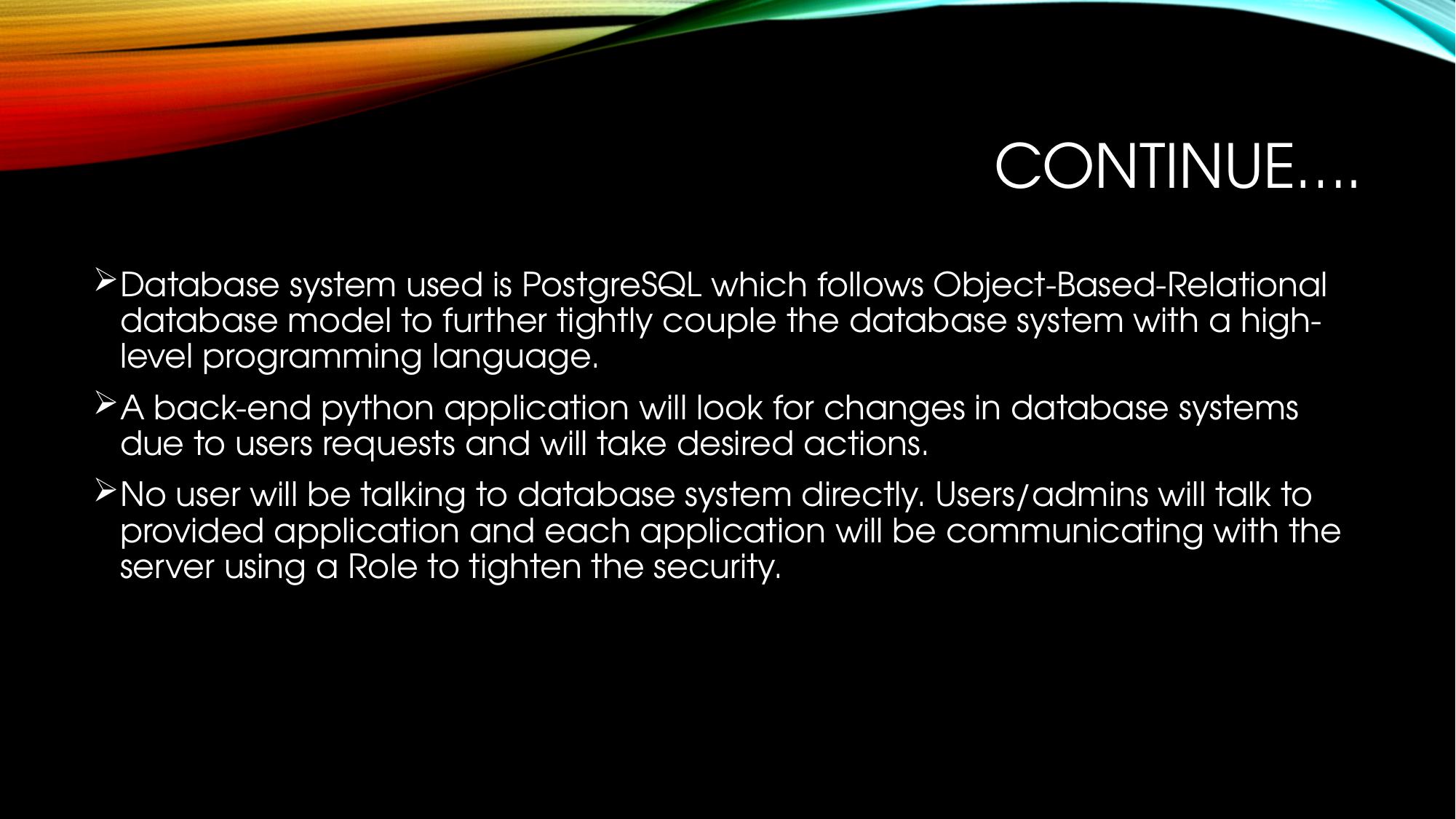

# Continue….
Database system used is PostgreSQL which follows Object-Based-Relational database model to further tightly couple the database system with a high-level programming language.
A back-end python application will look for changes in database systems due to users requests and will take desired actions.
No user will be talking to database system directly. Users/admins will talk to provided application and each application will be communicating with the server using a Role to tighten the security.